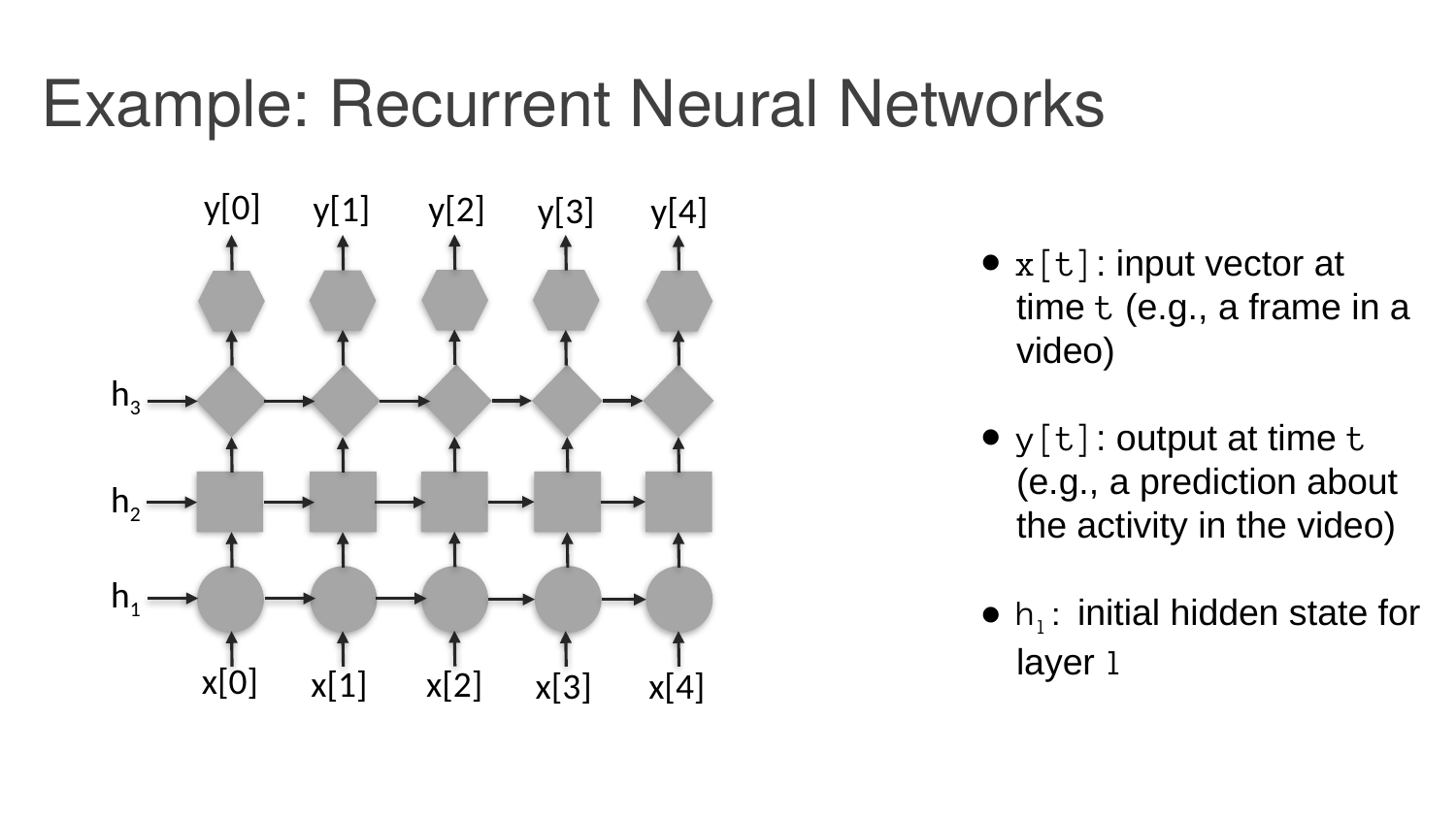

# Example: Recurrent Neural Networks
y[0]
y[1]
y[2]
y[3]
y[4]
x[t]: input vector at time t (e.g., a frame in a video)

y[t]: output at time t (e.g., a prediction about the activity in the video)

hl: initial hidden state for layer l

h3

h2

h1

x[0]
x[1]
x[2]
x[3]
x[4]